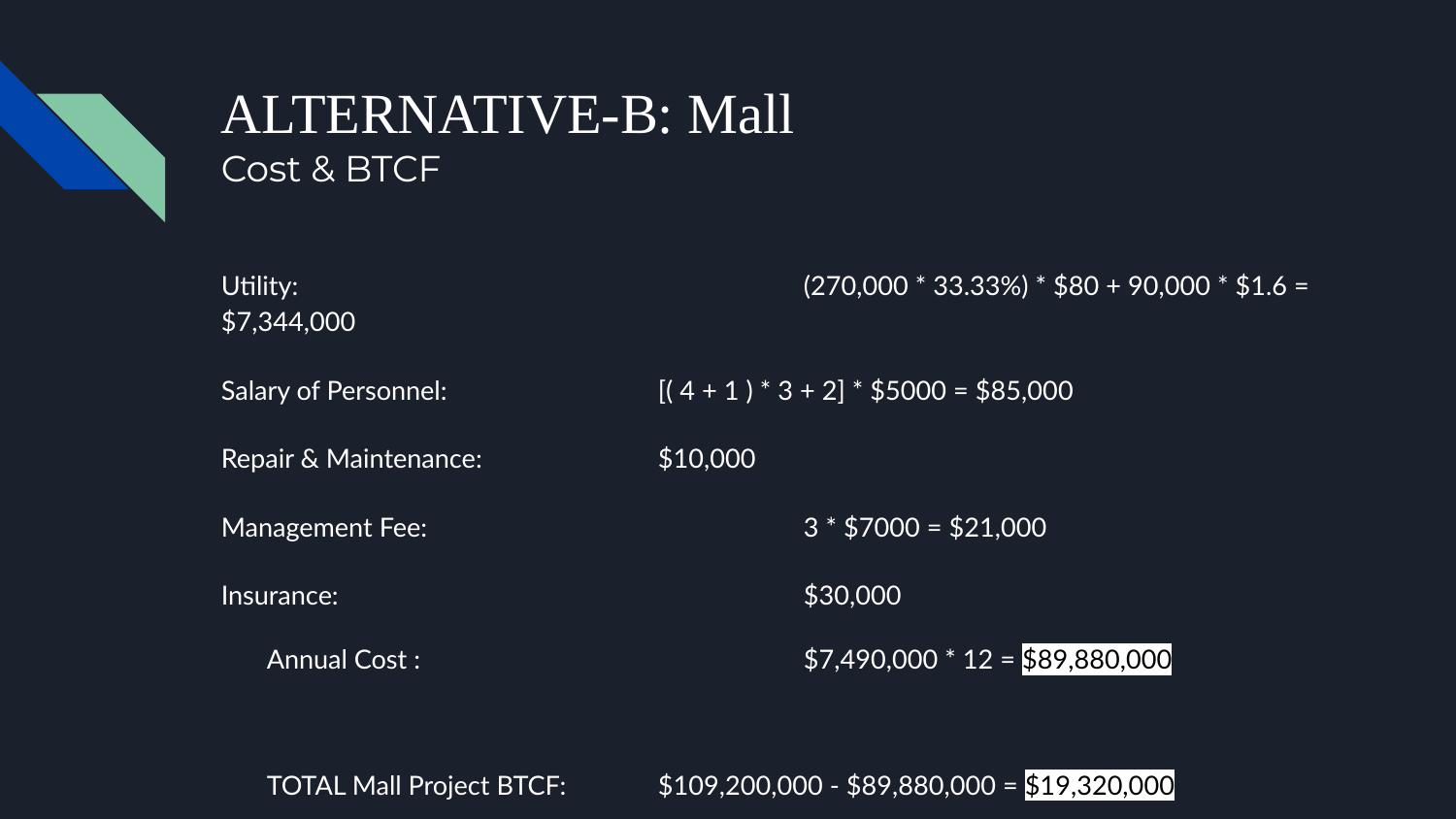

# ALTERNATIVE-B: Mall
Cost & BTCF
Utility: 				(270,000 * 33.33%) * $80 + 90,000 * $1.6 = $7,344,000
Salary of Personnel: 		[( 4 + 1 ) * 3 + 2] * $5000 = $85,000
Repair & Maintenance:  		$10,000
Management Fee:	 		3 * $7000 = $21,000
Insurance: 				$30,000
Annual Cost :			$7,490,000 * 12 = $89,880,000

TOTAL Mall Project BTCF: 	$109,200,000 - $89,880,000 = $19,320,000